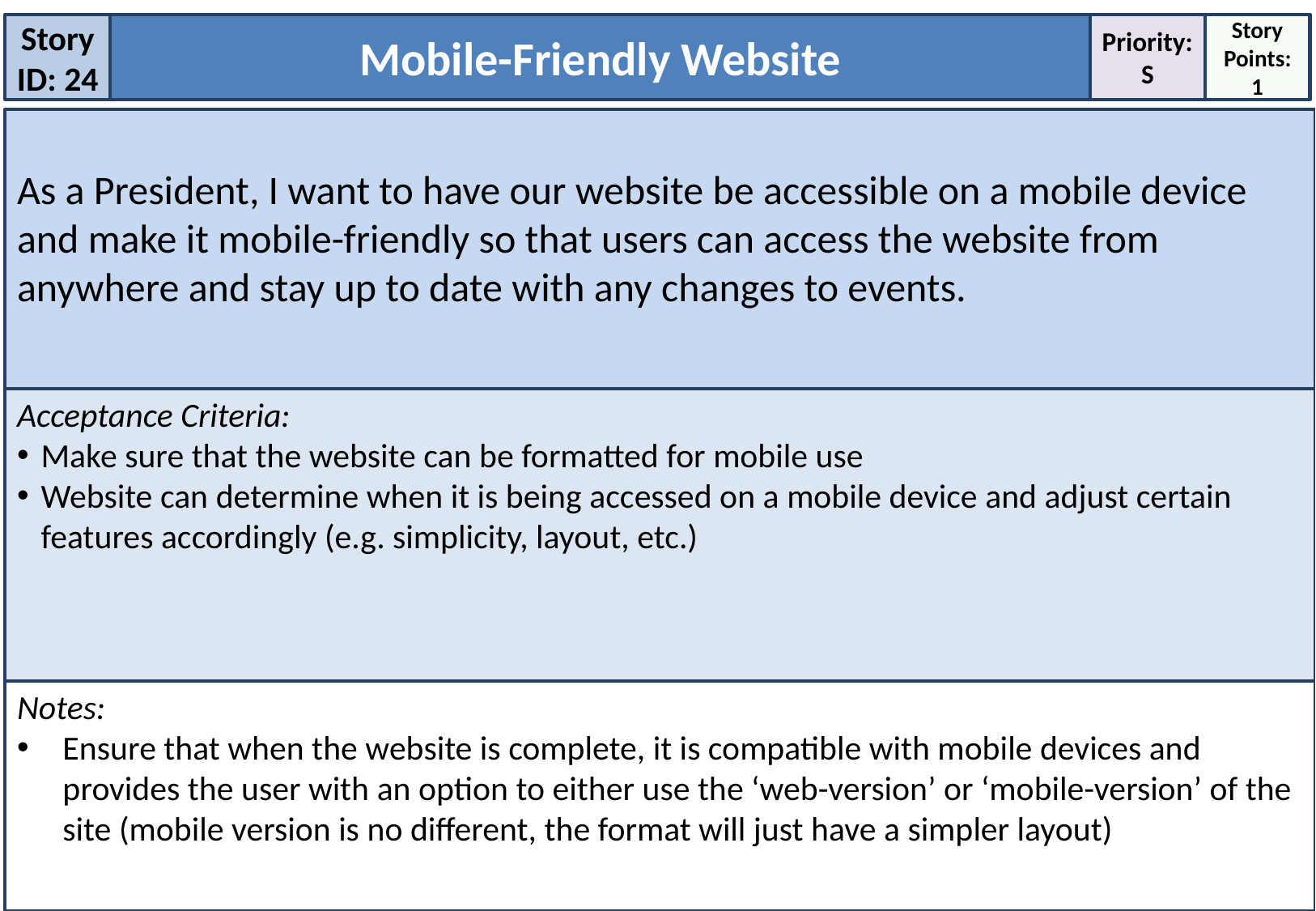

Story ID: 24
Mobile-Friendly Website
Priority:
S
Story Points:
1

As a President, I want to have our website be accessible on a mobile device and make it mobile-friendly so that users can access the website from anywhere and stay up to date with any changes to events.
Acceptance Criteria:
Make sure that the website can be formatted for mobile use
Website can determine when it is being accessed on a mobile device and adjust certain features accordingly (e.g. simplicity, layout, etc.)
Notes:
Ensure that when the website is complete, it is compatible with mobile devices and provides the user with an option to either use the ‘web-version’ or ‘mobile-version’ of the site (mobile version is no different, the format will just have a simpler layout)